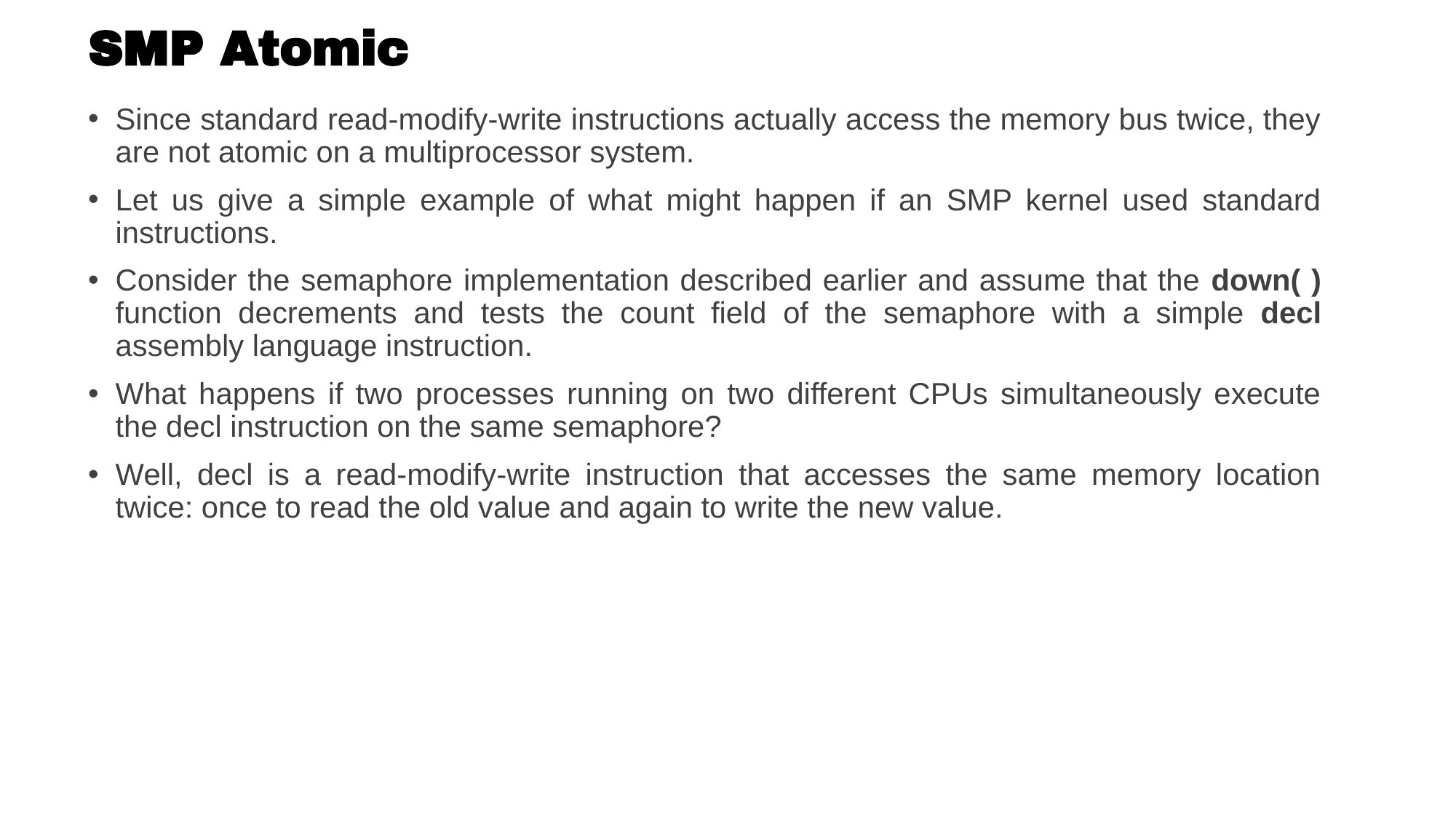

# SMP Atomic
Since standard read-modify-write instructions actually access the memory bus twice, they are not atomic on a multiprocessor system.
Let us give a simple example of what might happen if an SMP kernel used standard instructions.
Consider the semaphore implementation described earlier and assume that the down( ) function decrements and tests the count field of the semaphore with a simple decl assembly language instruction.
What happens if two processes running on two different CPUs simultaneously execute the decl instruction on the same semaphore?
Well, decl is a read-modify-write instruction that accesses the same memory location twice: once to read the old value and again to write the new value.